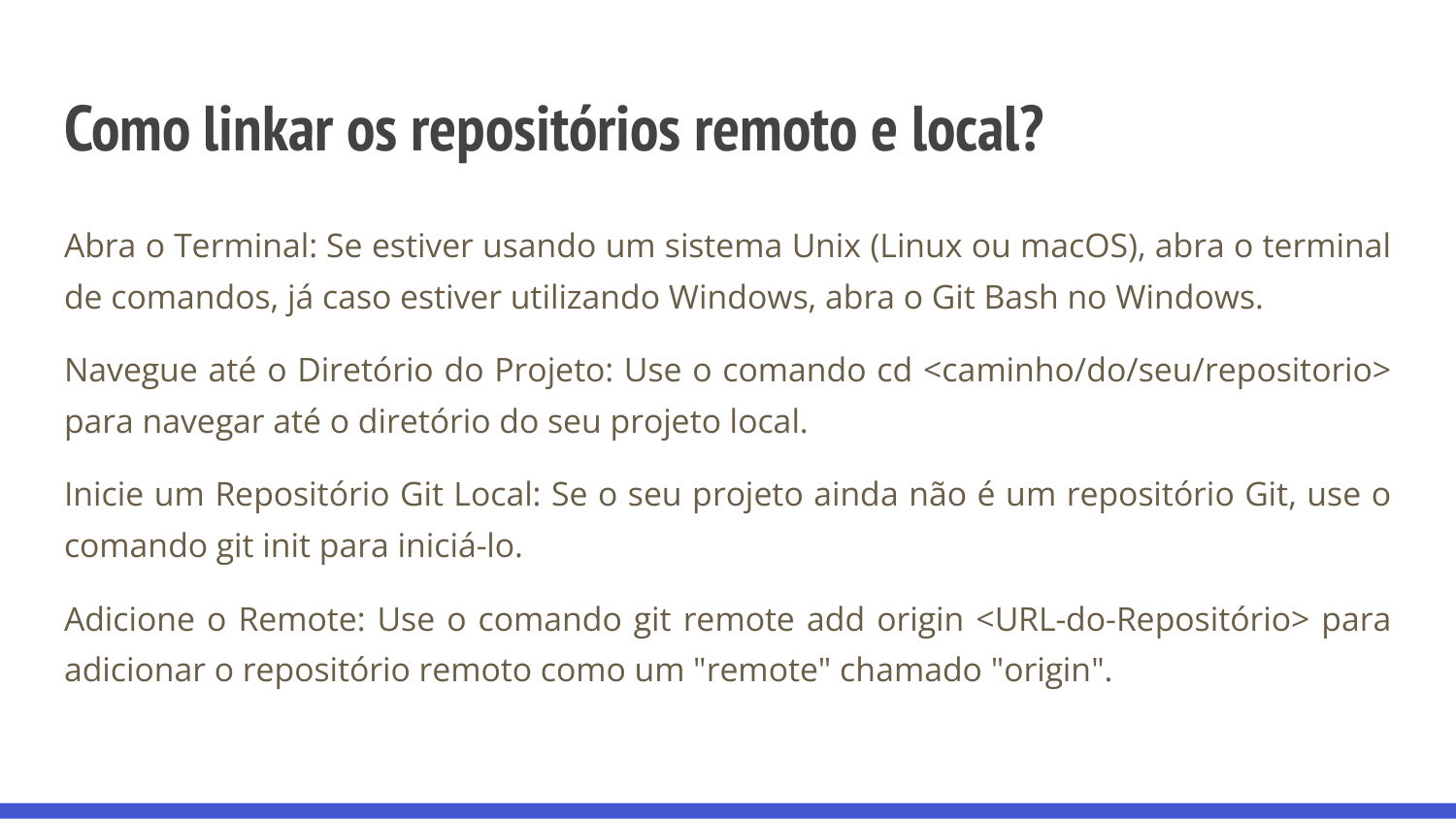

# Como linkar os repositórios remoto e local?
Abra o Terminal: Se estiver usando um sistema Unix (Linux ou macOS), abra o terminal de comandos, já caso estiver utilizando Windows, abra o Git Bash no Windows.
Navegue até o Diretório do Projeto: Use o comando cd <caminho/do/seu/repositorio> para navegar até o diretório do seu projeto local.
Inicie um Repositório Git Local: Se o seu projeto ainda não é um repositório Git, use o comando git init para iniciá-lo.
Adicione o Remote: Use o comando git remote add origin <URL-do-Repositório> para adicionar o repositório remoto como um "remote" chamado "origin".